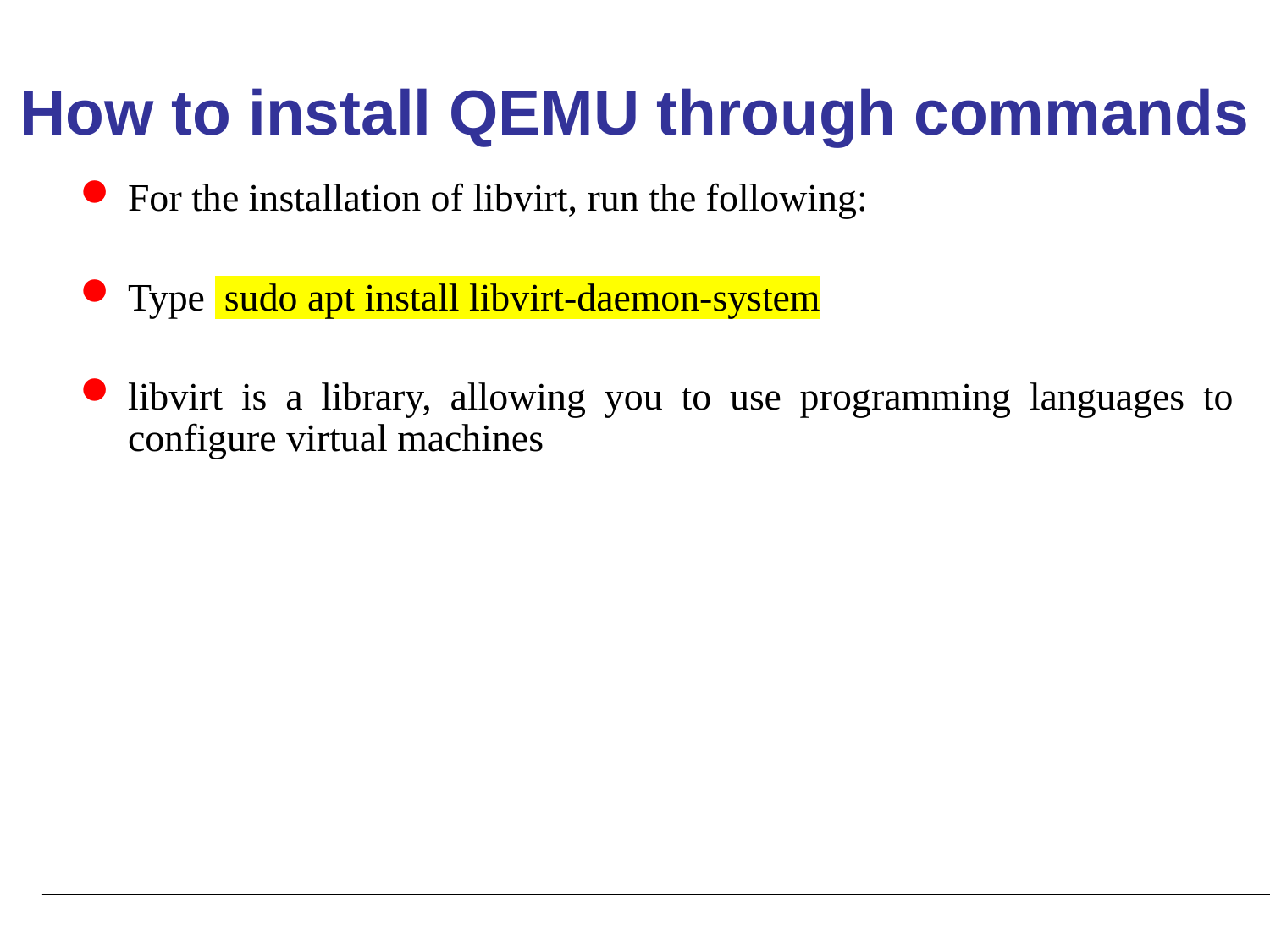

# How to install QEMU through commands
For the installation of libvirt, run the following:

Type  sudo apt install libvirt-daemon-system

libvirt is a library, allowing you to use programming languages to configure virtual machines